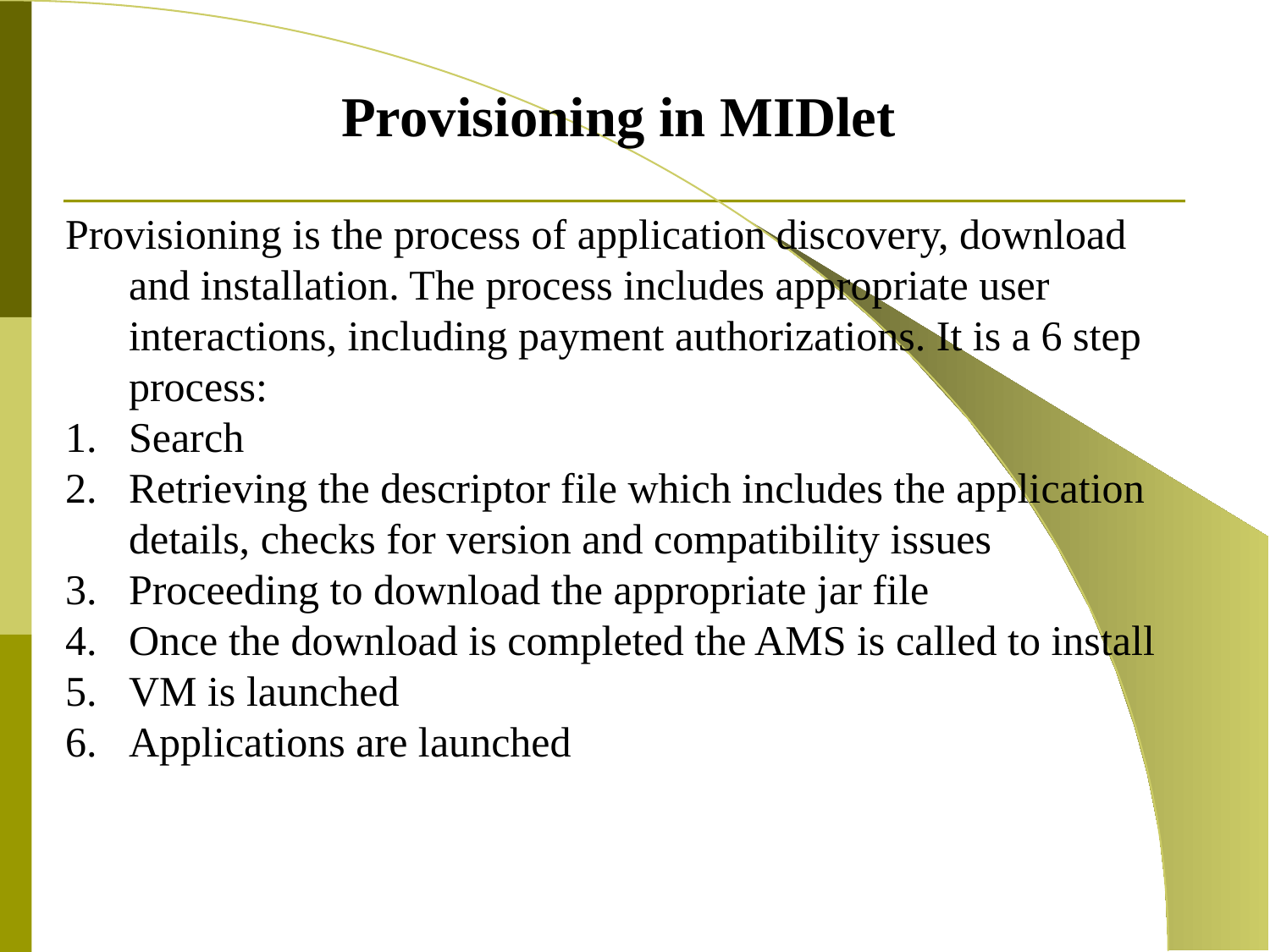

Provisioning in MIDlet
Provisioning is the process of application discovery, download and installation. The process includes appropriate user interactions, including payment authorizations. It is a 6 step process:
Search
Retrieving the descriptor file which includes the application details, checks for version and compatibility issues
Proceeding to download the appropriate jar file
Once the download is completed the AMS is called to install
VM is launched
Applications are launched